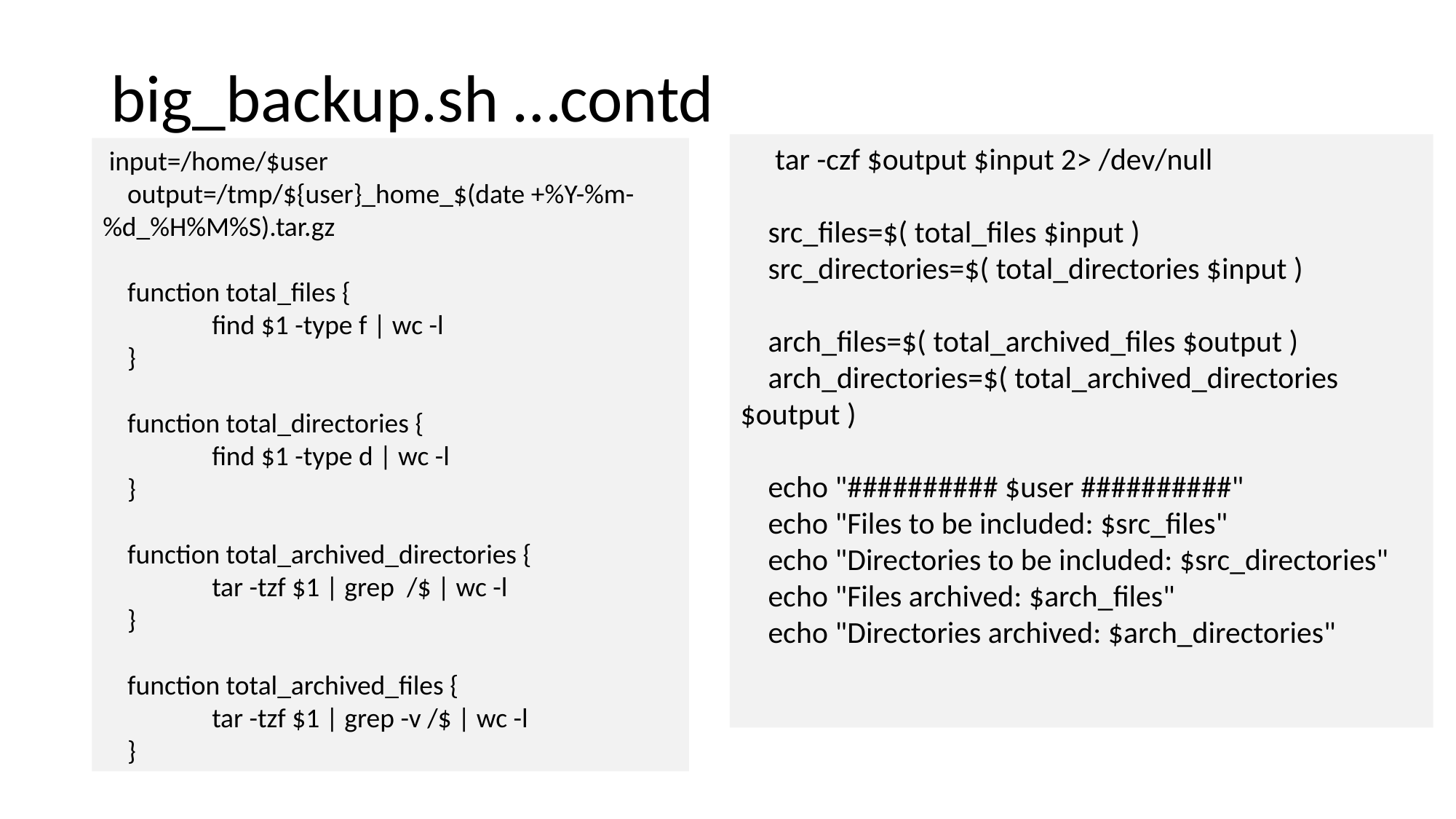

# big_backup.sh …contd
     tar -czf $output $input 2> /dev/null

    src_files=$( total_files $input )
    src_directories=$( total_directories $input )

    arch_files=$( total_archived_files $output )
    arch_directories=$( total_archived_directories  $output )

    echo "########## $user ##########"
    echo "Files to be included: $src_files"
    echo "Directories to be included: $src_directories"
    echo "Files archived: $arch_files"
    echo "Directories archived: $arch_directories"

 input=/home/$user
    output=/tmp/${user}_home_$(date +%Y-%m-%d_%H%M%S).tar.gz

    function total_files {
    	find $1 -type f | wc -l
    }

    function total_directories {
    	find $1 -type d | wc -l
    }

    function total_archived_directories {
    	tar -tzf $1 | grep  /$ | wc -l
    }

    function total_archived_files {
    	tar -tzf $1 | grep -v /$ | wc -l
    }